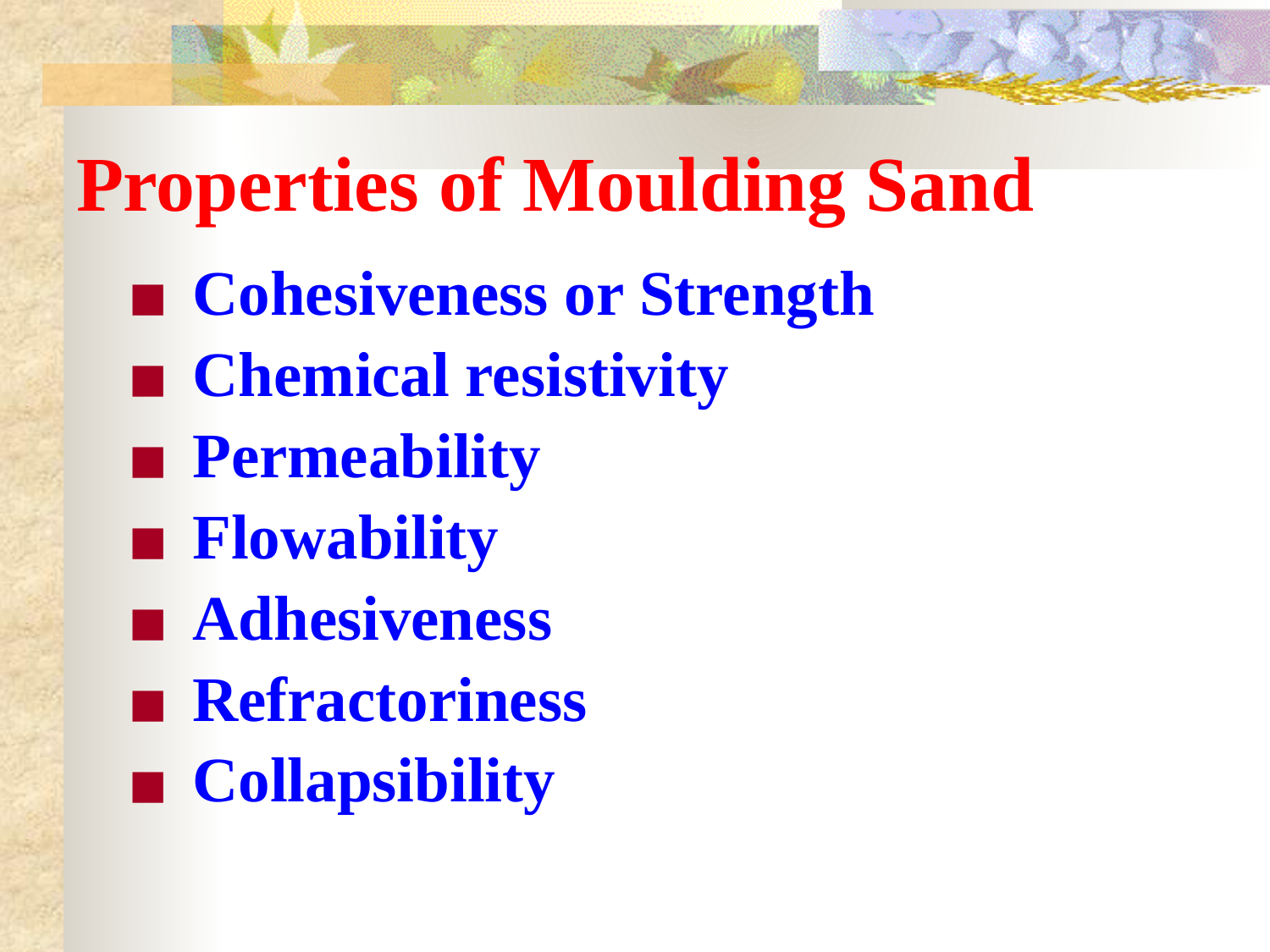

# Properties of Moulding Sand
Cohesiveness or Strength
Chemical resistivity
Permeability
Flowability
Adhesiveness
Refractoriness
Collapsibility